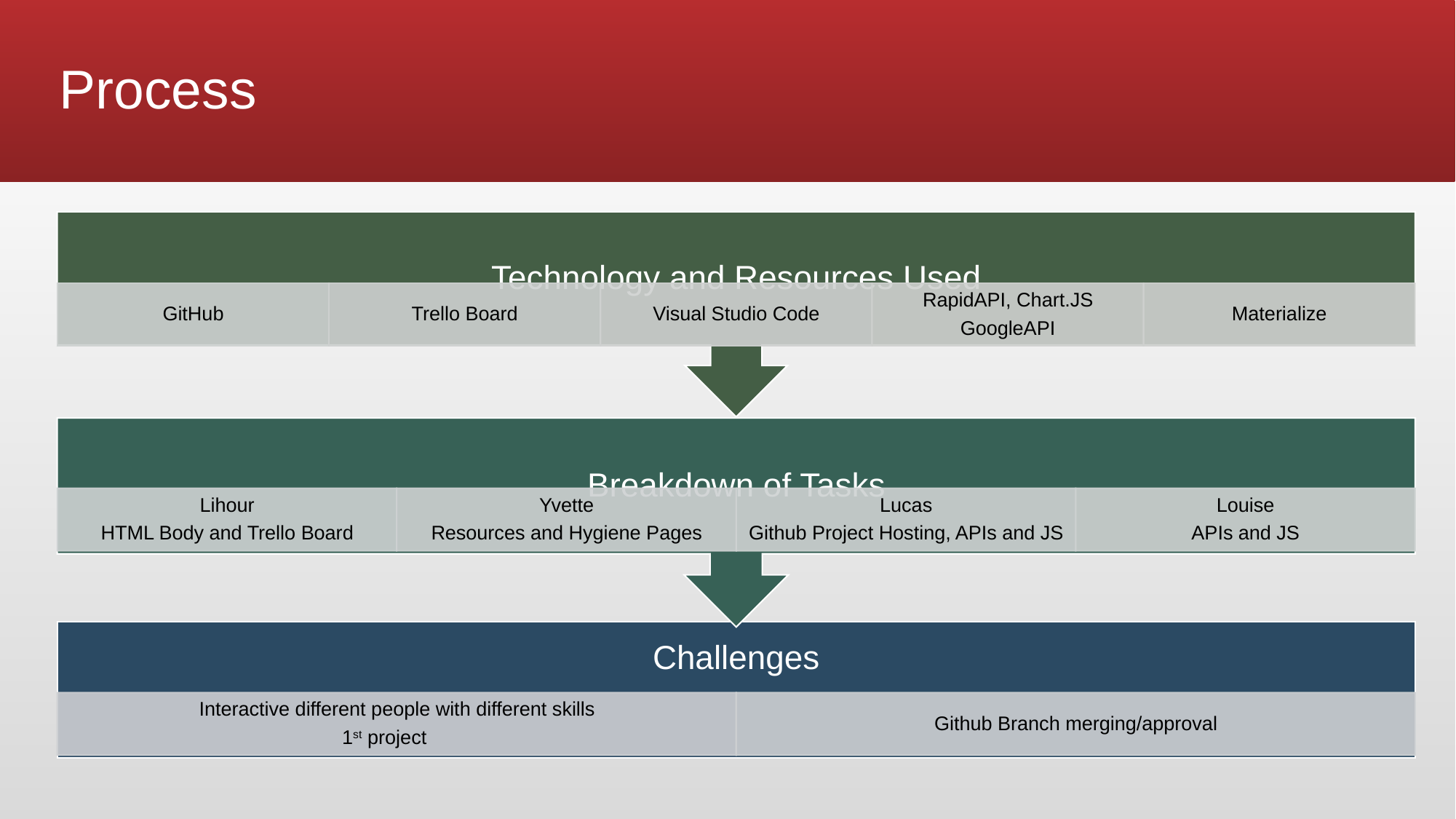

# Process
Challenges
Interactive different people with different skills
1st project
Github Branch merging/approval
Breakdown of Tasks
Lihour
HTML Body and Trello Board
Yvette
Resources and Hygiene Pages
Lucas
Github Project Hosting, APIs and JS
Louise
APIs and JS
Technology and Resources Used
GitHub
Trello Board
Visual Studio Code
RapidAPI, Chart.JS
GoogleAPI
Materialize